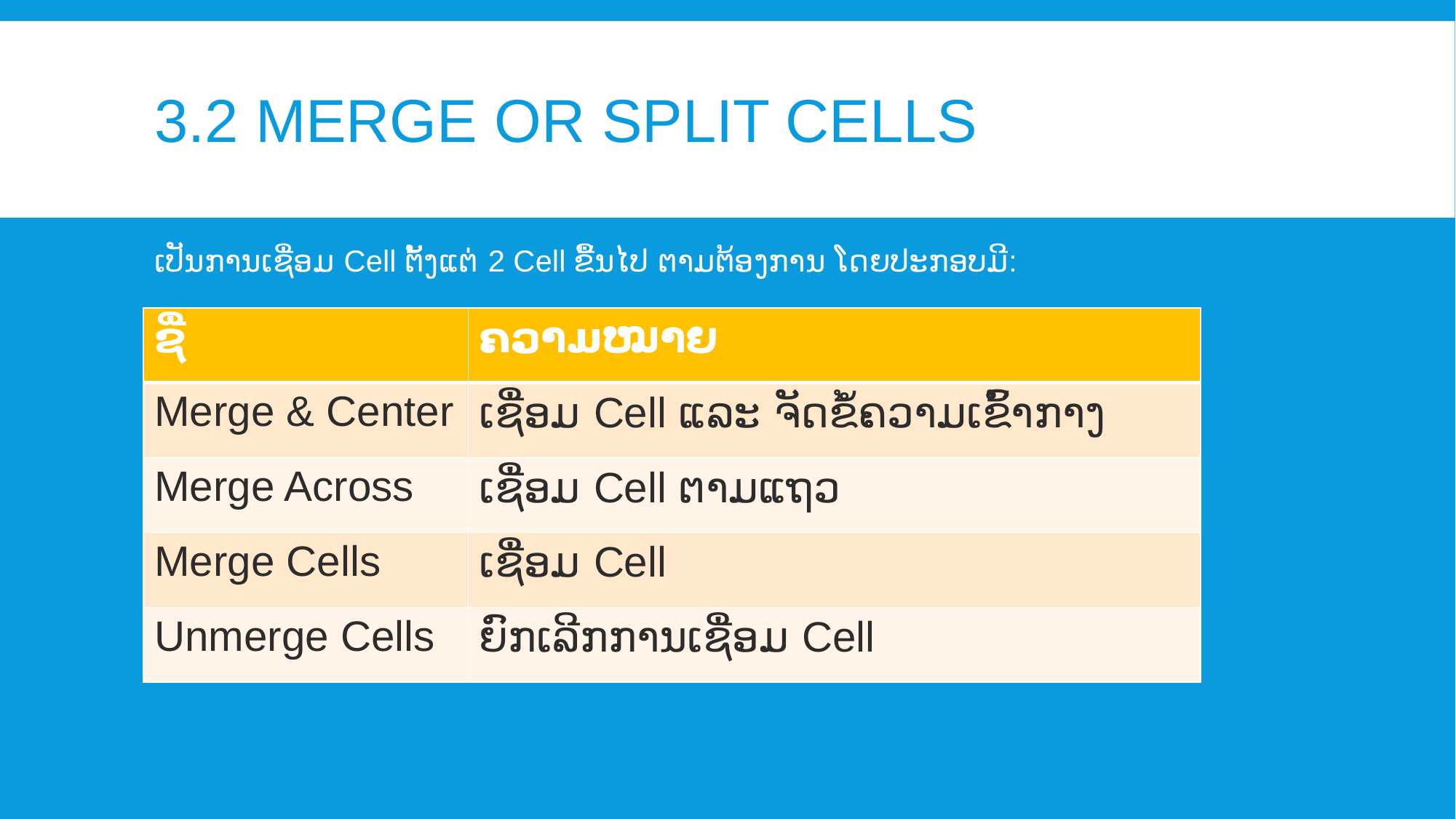

# 3.2 Merge or Split Cells
ເປັນການເຊື່ອມ Cell ຕັ້ງແຕ່ 2 Cell ຂື້ນໄປ ຕາມຕ້ອງການ ໂດຍປະກອບມີ:

| ຊື່ | ຄວາມໝາຍ |
| --- | --- |
| Merge & Center | ເຊື່ອມ Cell ແລະ ຈັດຂໍ້ຄວາມເຂົ້າກາງ |
| Merge Across | ເຊື່ອມ Cell ຕາມແຖວ |
| Merge Cells | ເຊື່ອມ Cell |
| Unmerge Cells | ຍົກເລີກການເຊື່ອມ Cell |